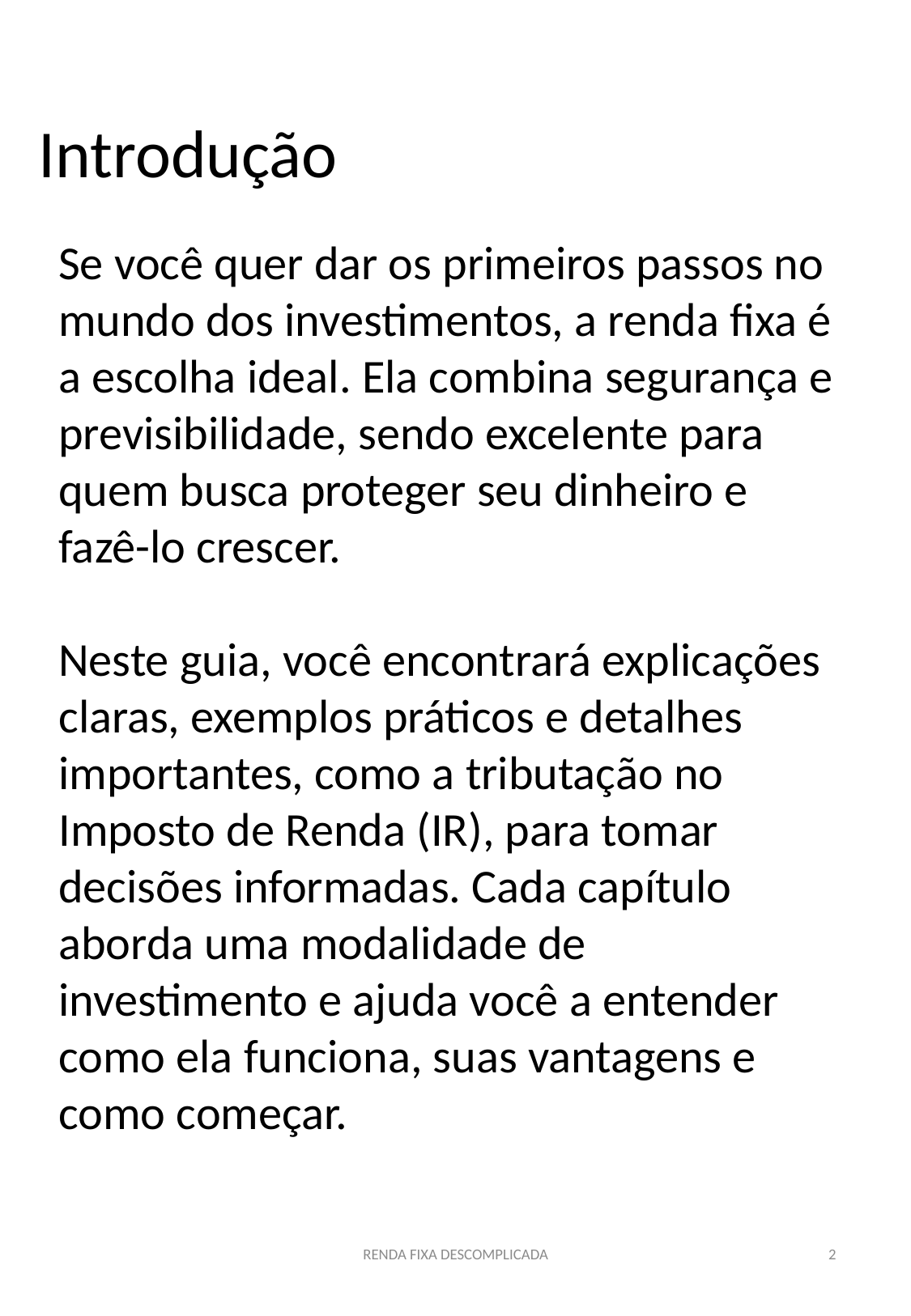

Introdução
Se você quer dar os primeiros passos no mundo dos investimentos, a renda fixa é a escolha ideal. Ela combina segurança e previsibilidade, sendo excelente para quem busca proteger seu dinheiro e fazê-lo crescer.

Neste guia, você encontrará explicações claras, exemplos práticos e detalhes importantes, como a tributação no Imposto de Renda (IR), para tomar decisões informadas. Cada capítulo aborda uma modalidade de investimento e ajuda você a entender como ela funciona, suas vantagens e como começar.
RENDA FIXA DESCOMPLICADA
2